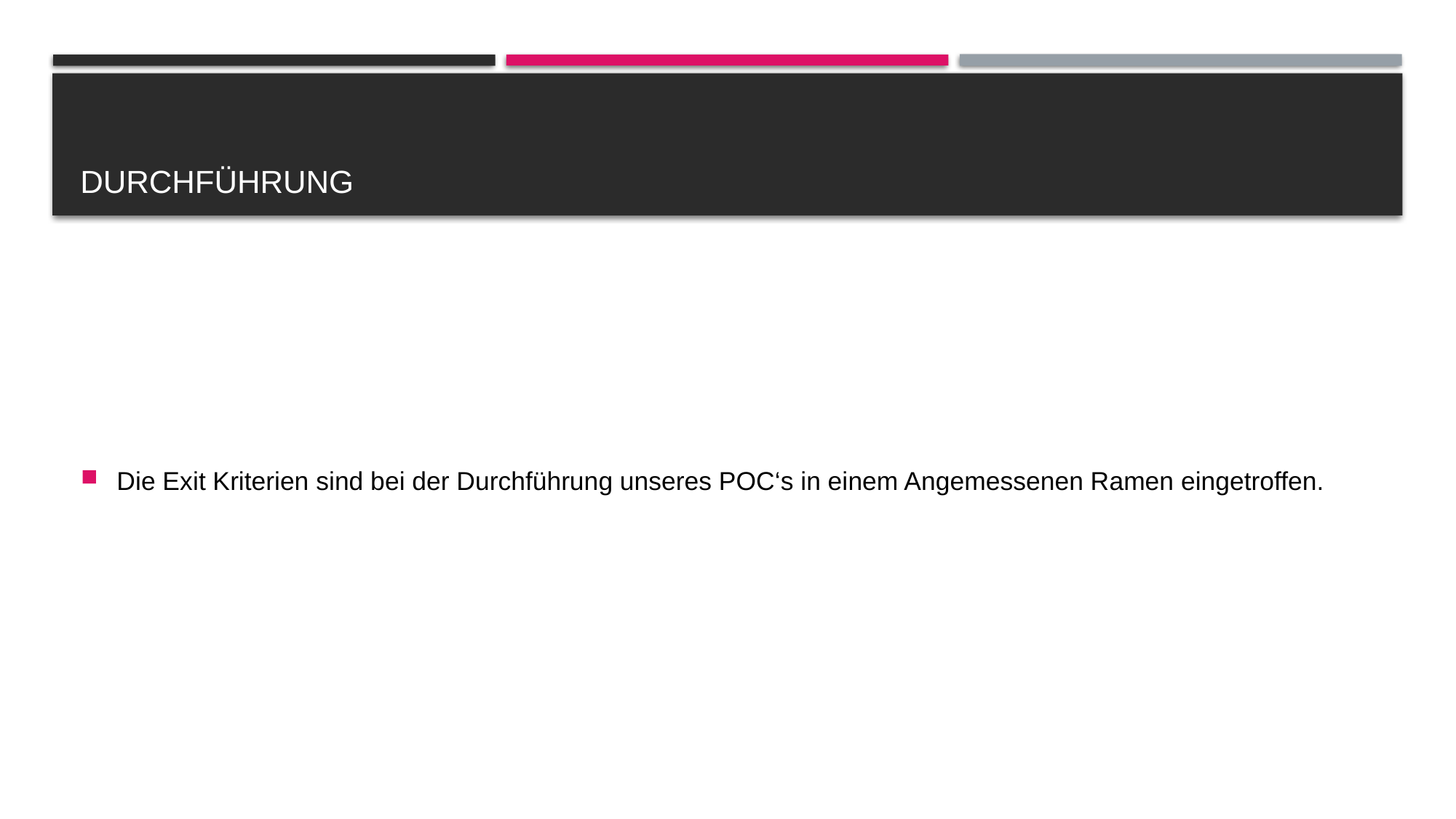

# Durchführung
Die Exit Kriterien sind bei der Durchführung unseres POC‘s in einem Angemessenen Ramen eingetroffen.